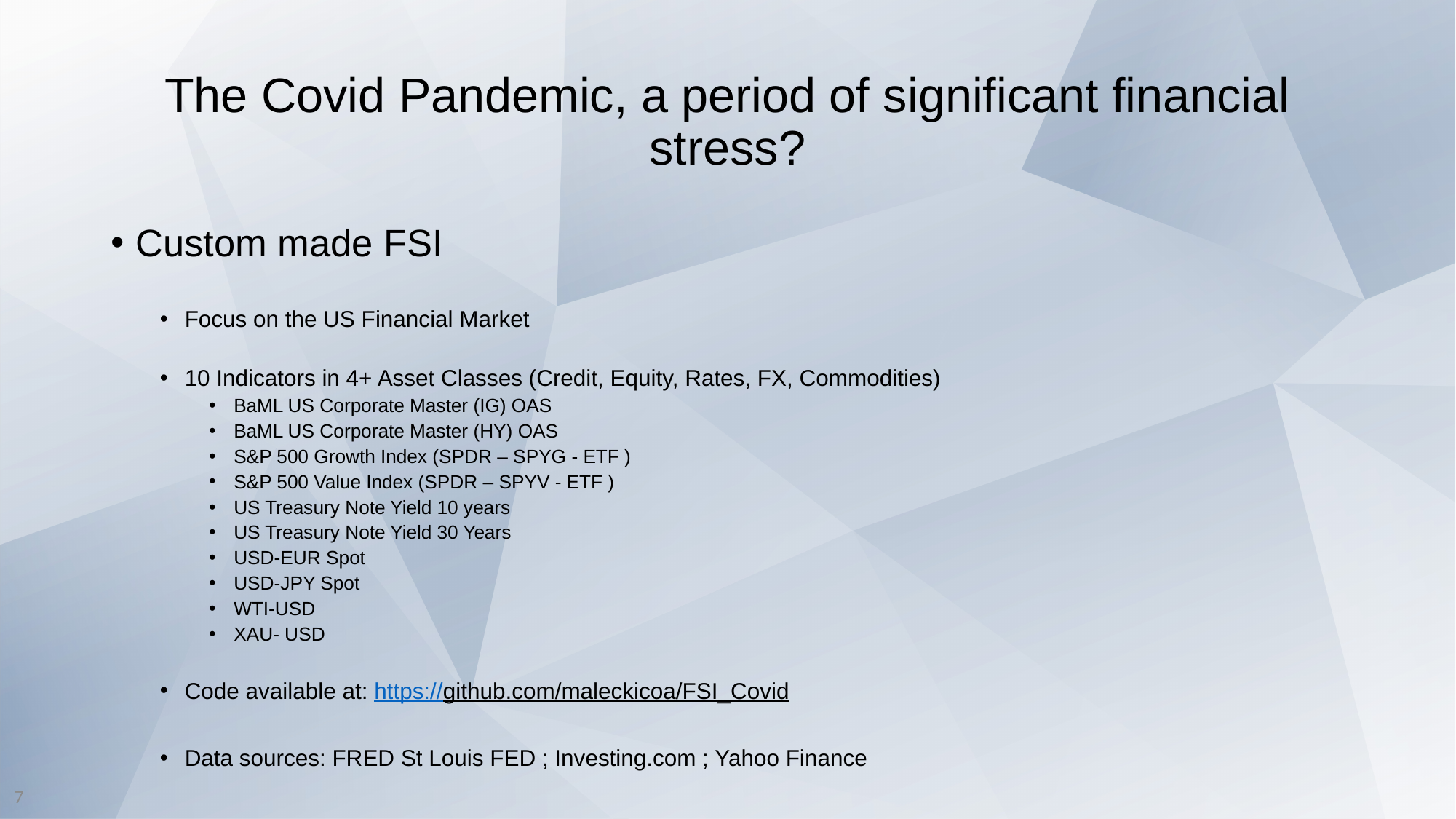

# The Covid Pandemic, a period of significant financial stress?
Custom made FSI

Focus on the US Financial Market

10 Indicators in 4+ Asset Classes (Credit, Equity, Rates, FX, Commodities)
BaML US Corporate Master (IG) OAS
BaML US Corporate Master (HY) OAS
S&P 500 Growth Index (SPDR – SPYG - ETF )
S&P 500 Value Index (SPDR – SPYV - ETF )
US Treasury Note Yield 10 years
US Treasury Note Yield 30 Years
USD-EUR Spot
USD-JPY Spot
WTI-USD
XAU- USD

Code available at: https://github.com/maleckicoa/FSI_Covid

Data sources: FRED St Louis FED ; Investing.com ; Yahoo Finance

7